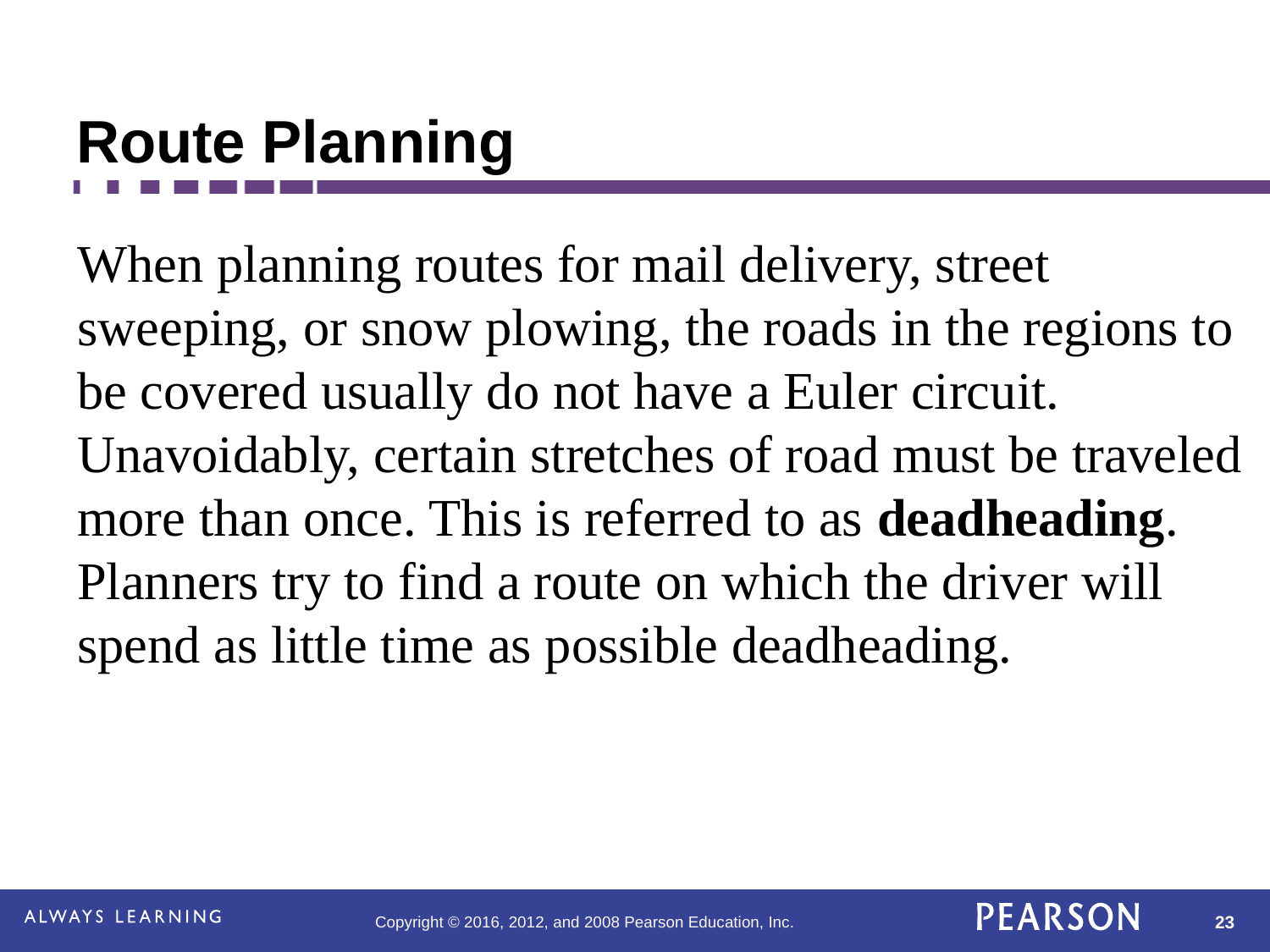

# Route Planning
When planning routes for mail delivery, street sweeping, or snow plowing, the roads in the regions to be covered usually do not have a Euler circuit. Unavoidably, certain stretches of road must be traveled more than once. This is referred to as deadheading. Planners try to find a route on which the driver will spend as little time as possible deadheading.